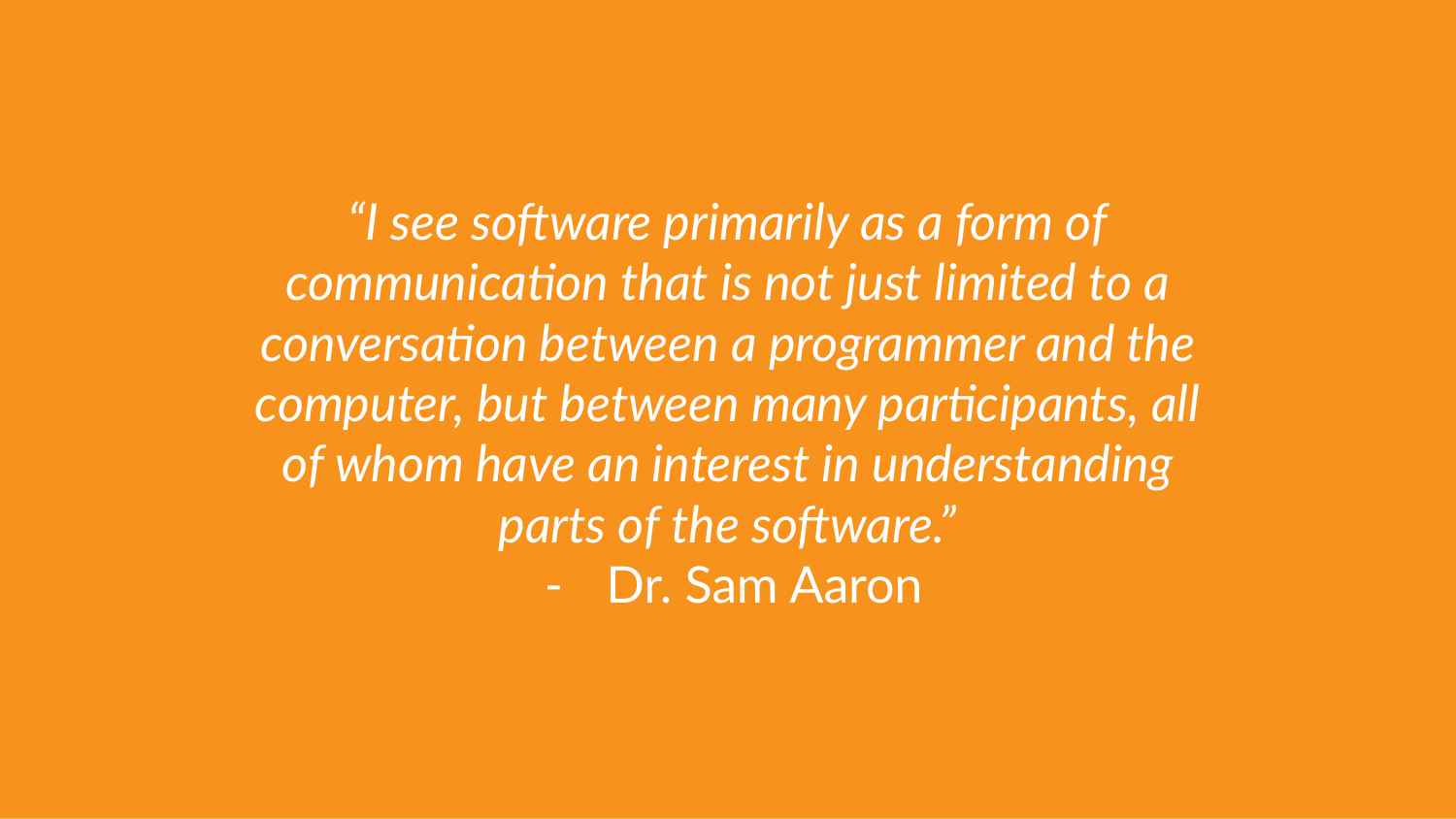

“I see software primarily as a form of communication that is not just limited to a conversation between a programmer and the computer, but between many participants, all of whom have an interest in understanding parts of the software.”
Dr. Sam Aaron